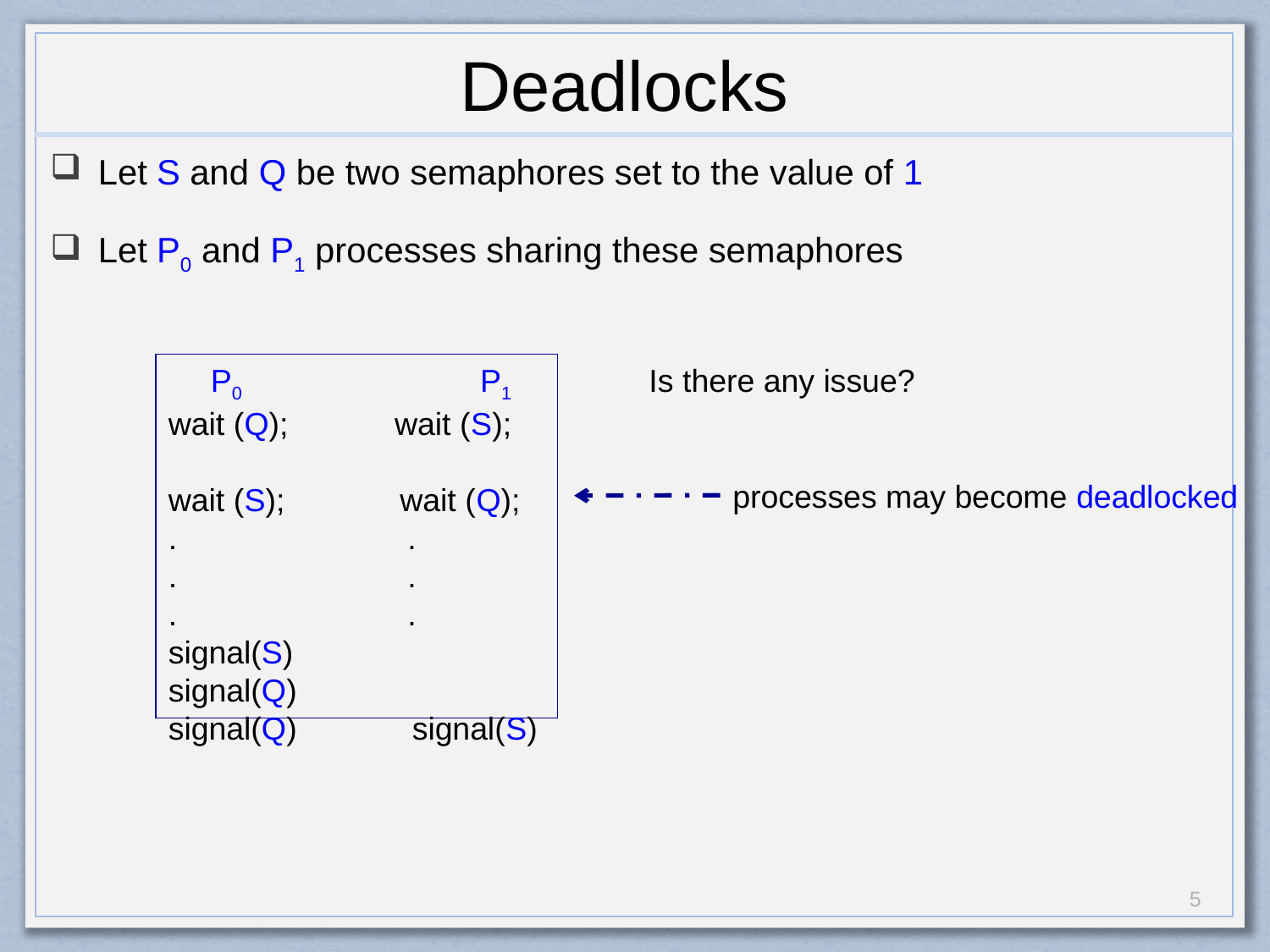

# Deadlocks
Let S and Q be two semaphores set to the value of 1
Let P0 and P1 processes sharing these semaphores
 P0	                 P1
wait (Q);            wait (S);
wait (S);             wait (Q);
.                          .
.                          .
.                          .
signal(S)              signal(Q)
signal(Q)             signal(S)
Is there any issue?
processes may become deadlocked
5